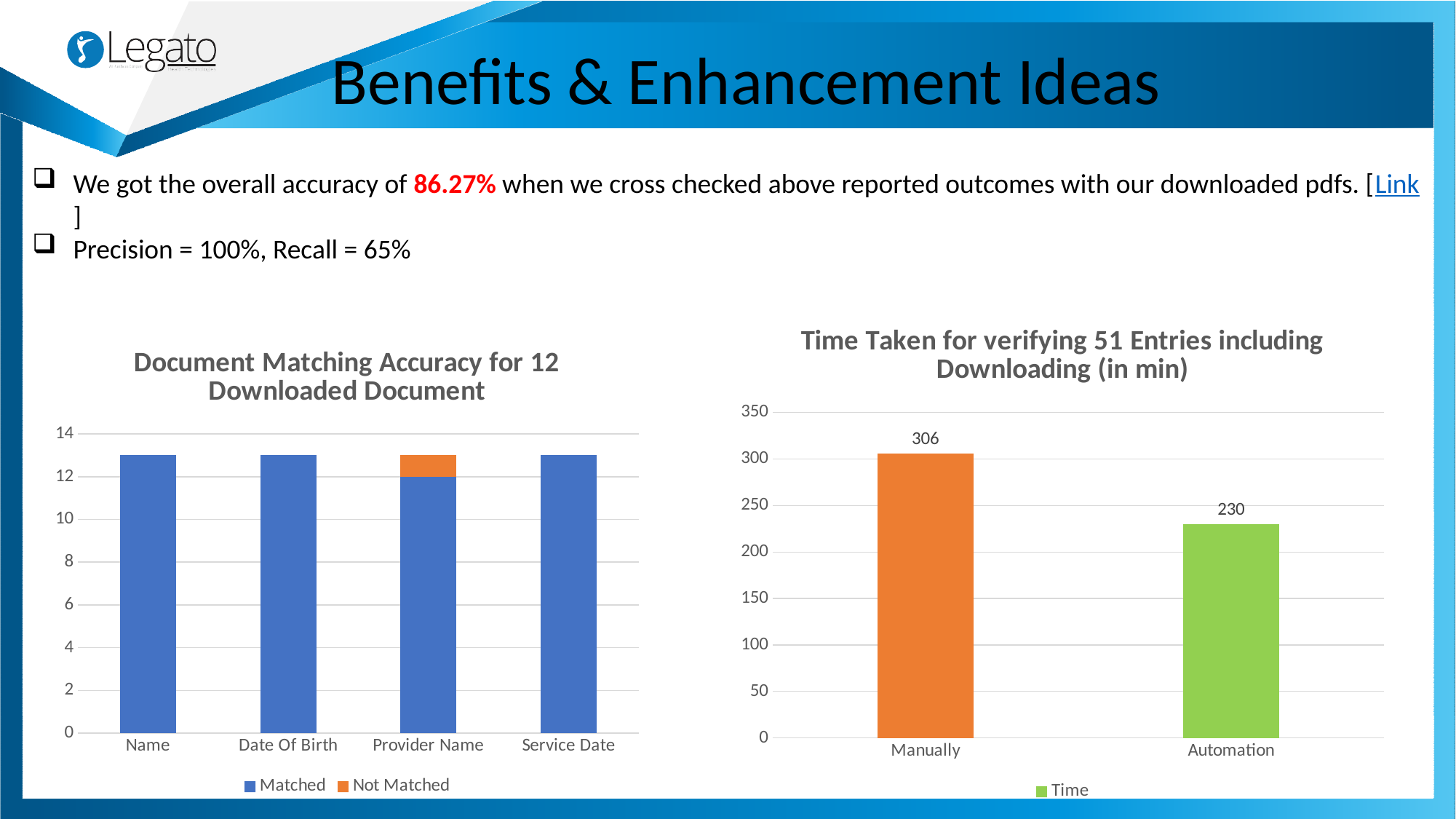

# Benefits & Enhancement Ideas
We got the overall accuracy of 86.27% when we cross checked above reported outcomes with our downloaded pdfs. [Link]
Precision = 100%, Recall = 65%

### Chart: Time Taken for verifying 51 Entries including Downloading (in min)

| Category | Time |
|---|---|
| Manually | 306.0 |
| Automation | 230.0 |

### Chart: Document Matching Accuracy for 12 Downloaded Document

| Category | Matched | Not Matched |
|---|---|---|
| Name | 13.0 | 0.0 |
| Date Of Birth | 13.0 | 0.0 |
| Provider Name | 12.0 | 1.0 |
| Service Date | 13.0 | 0.0 |